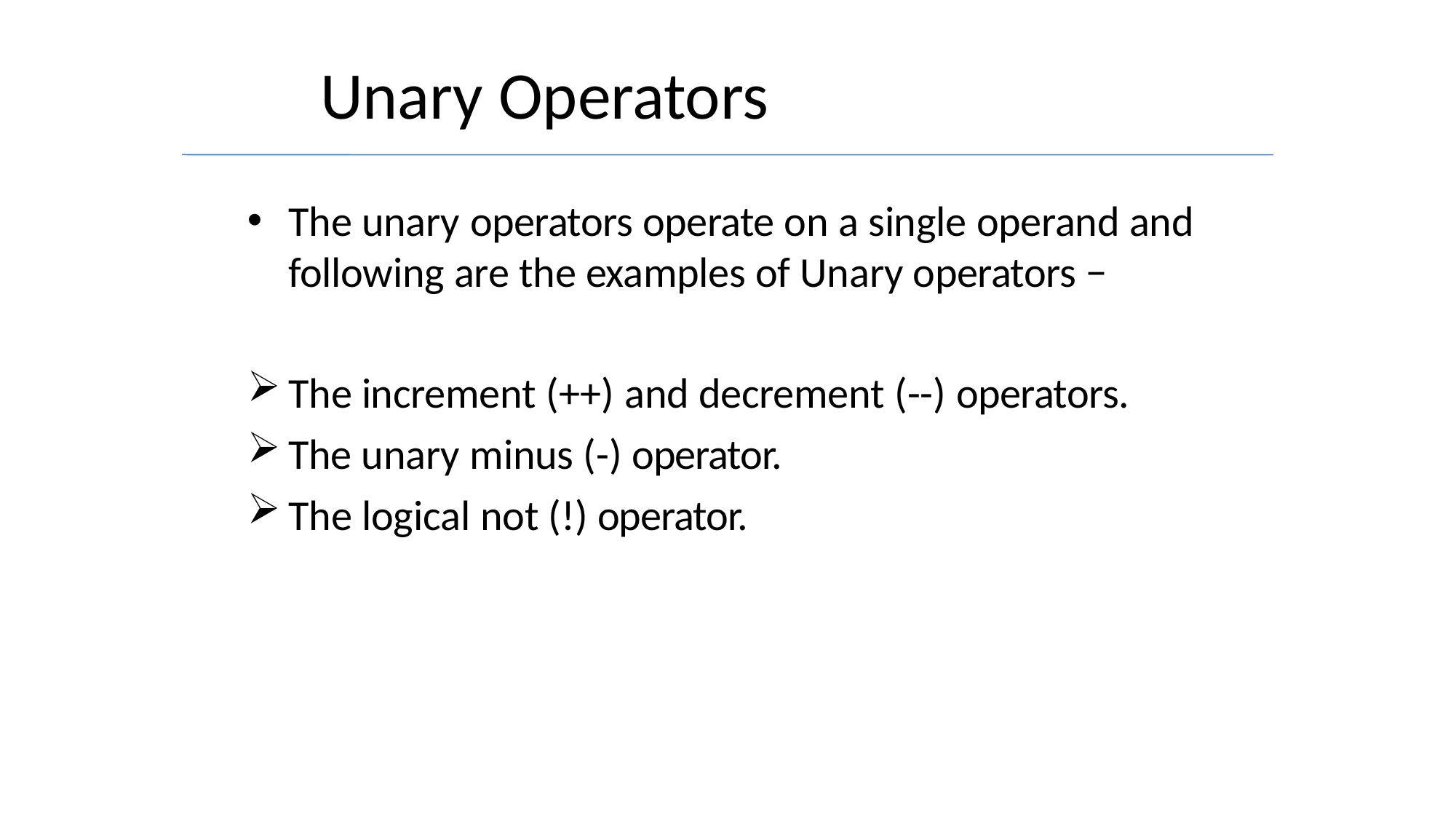

# Unary Operators

The unary operators operate on a single operand and  following are the examples of Unary operators −

The increment (++) and decrement (--) operators.
The unary minus (-) operator.
The logical not (!) operator.